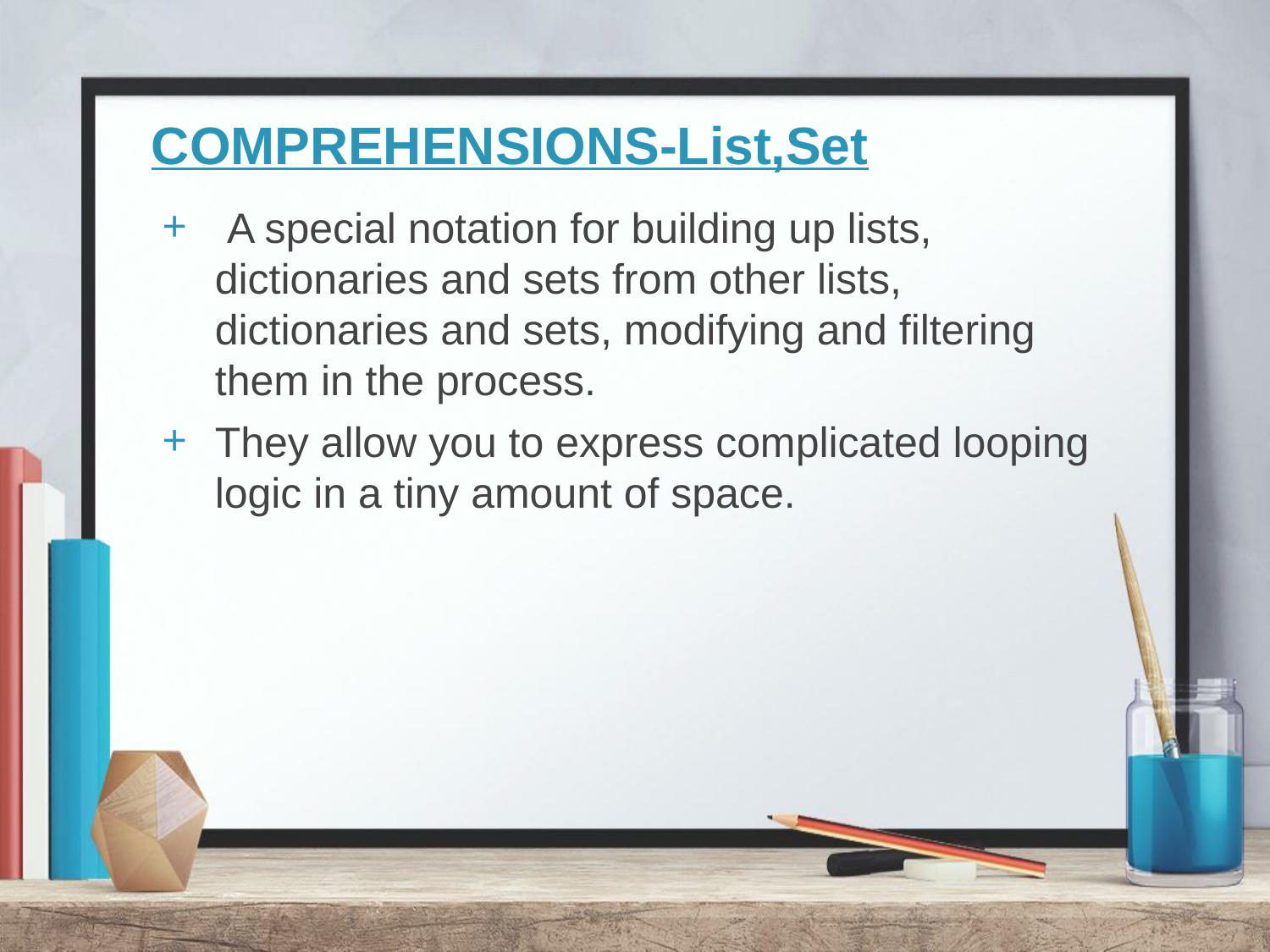

# COMPREHENSIONS-List,Set
 A special notation for building up lists, dictionaries and sets from other lists, dictionaries and sets, modifying and filtering them in the process.
They allow you to express complicated looping logic in a tiny amount of space.